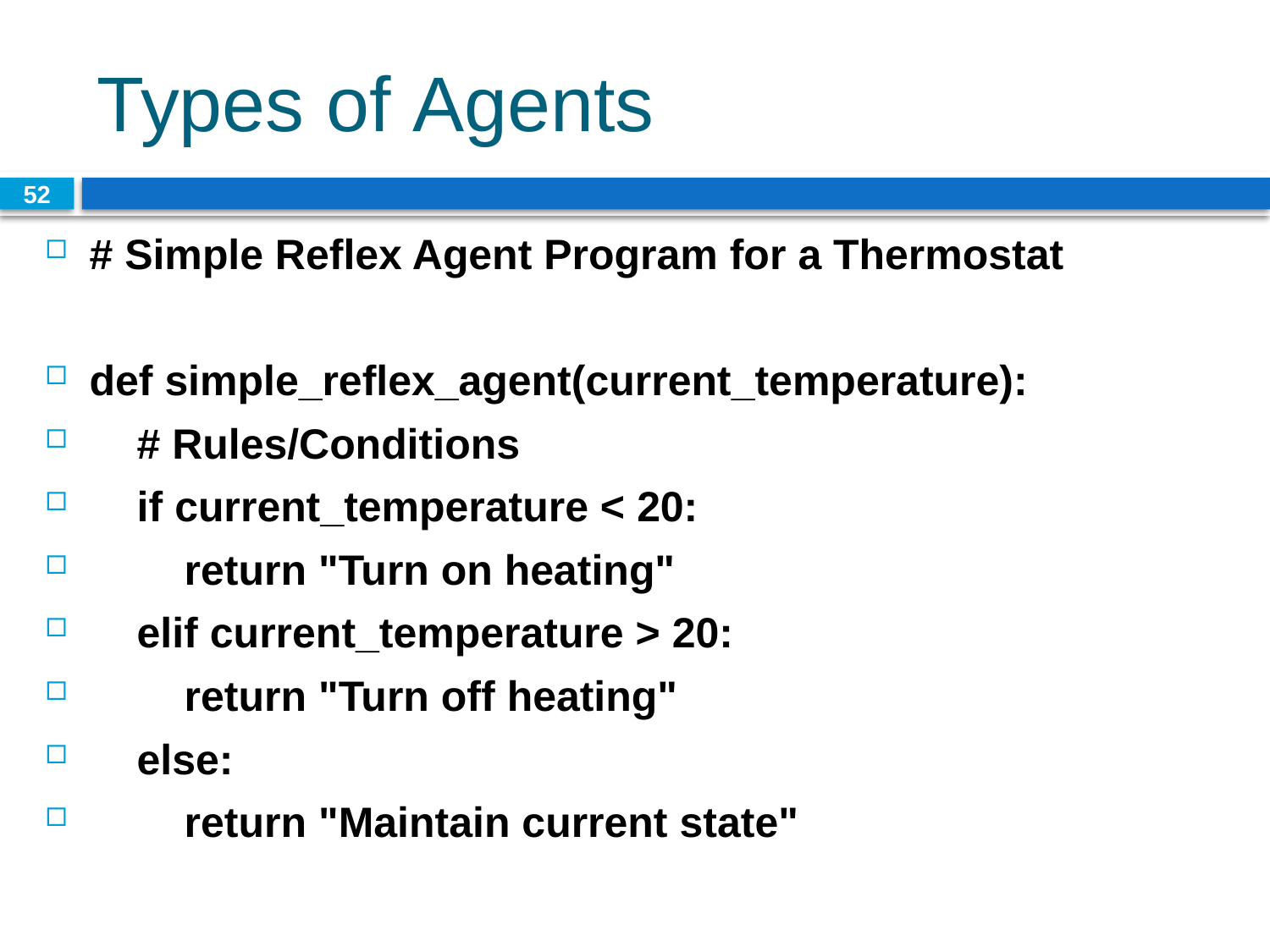

# Types of Agents
52
# Simple Reflex Agent Program for a Thermostat

def simple_reflex_agent(current_temperature):
    # Rules/Conditions
    if current_temperature < 20:
        return "Turn on heating"
    elif current_temperature > 20:
        return "Turn off heating"
    else:
        return "Maintain current state"